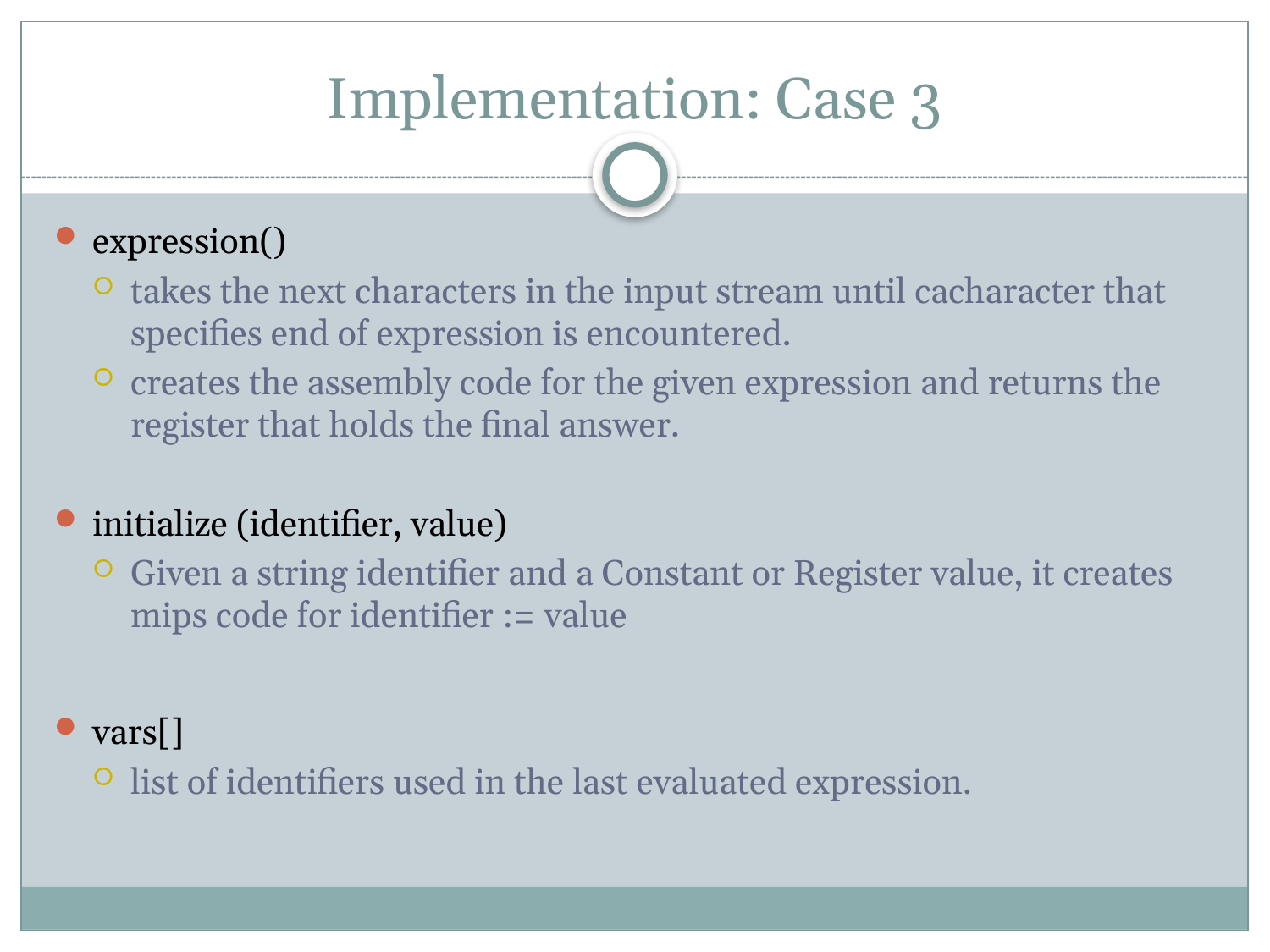

# Implementation: Case 3
expression()
takes the next characters in the input stream until cacharacter that specifies end of expression is encountered.
creates the assembly code for the given expression and returns the register that holds the final answer.

initialize (identifier, value)
Given a string identifier and a Constant or Register value, it creates mips code for identifier := value

vars[]
list of identifiers used in the last evaluated expression.